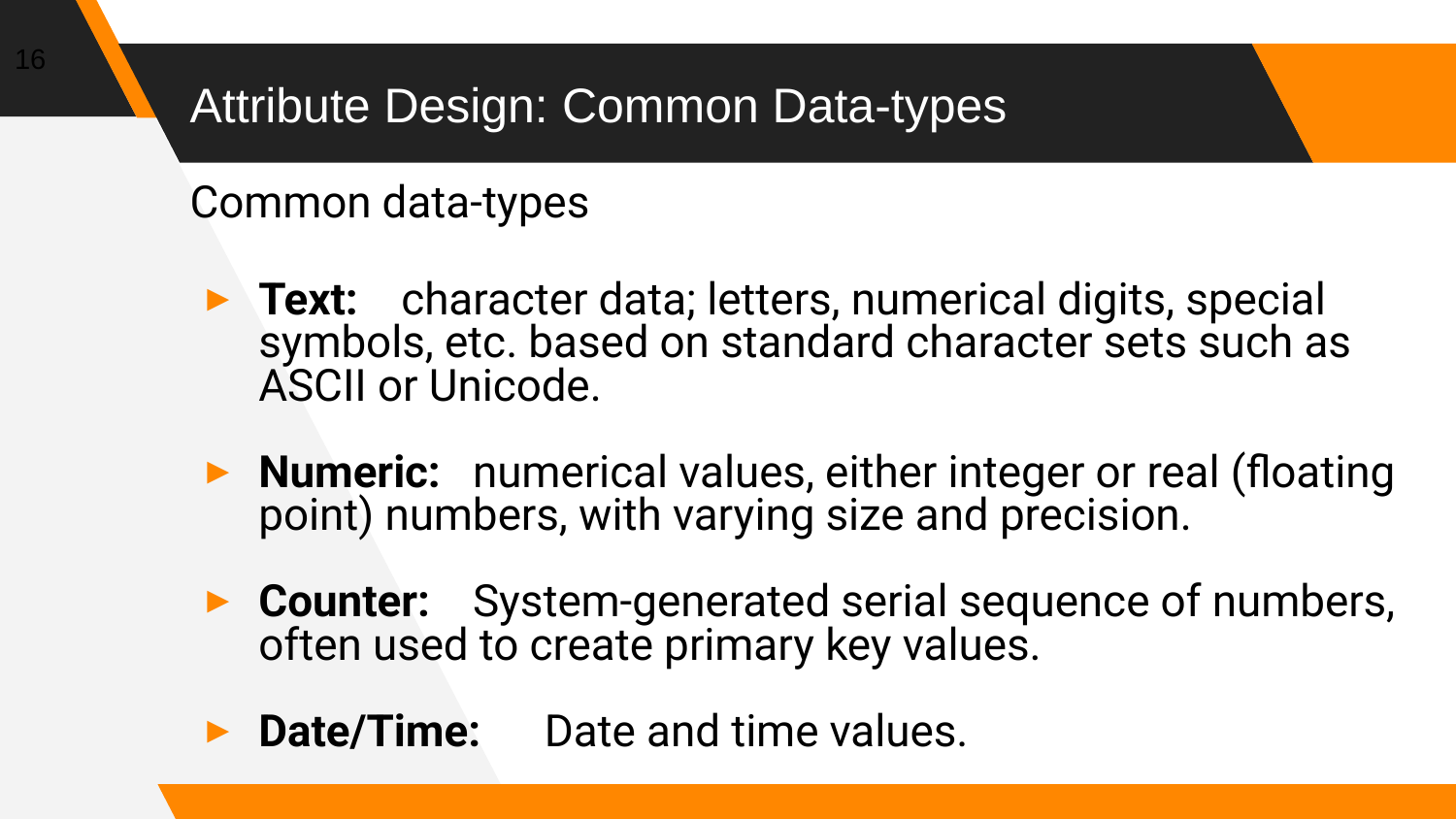

16
# Attribute Design: Common Data-types
Common data-types

Text:	character data; letters, numerical digits, special symbols, etc. based on standard character sets such as ASCII or Unicode.

Numeric:	numerical values, either integer or real (floating point) numbers, with varying size and precision.

Counter:	System-generated serial sequence of numbers, often used to create primary key values.

Date/Time:	Date and time values.